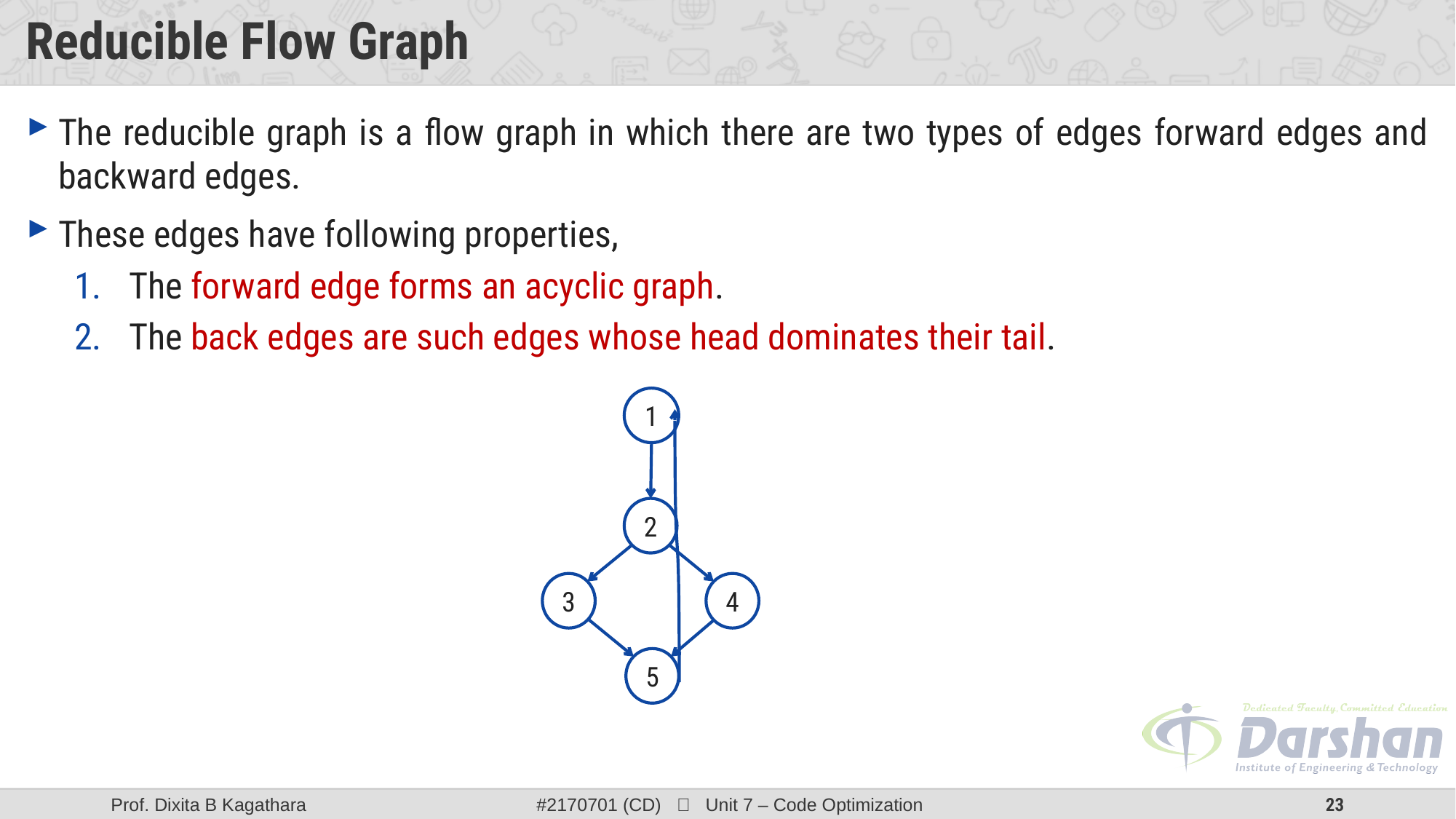

# Reducible Flow Graph
The reducible graph is a flow graph in which there are two types of edges forward edges and backward edges.
These edges have following properties,
The forward edge forms an acyclic graph.
The back edges are such edges whose head dominates their tail.

1
2
3
4
5